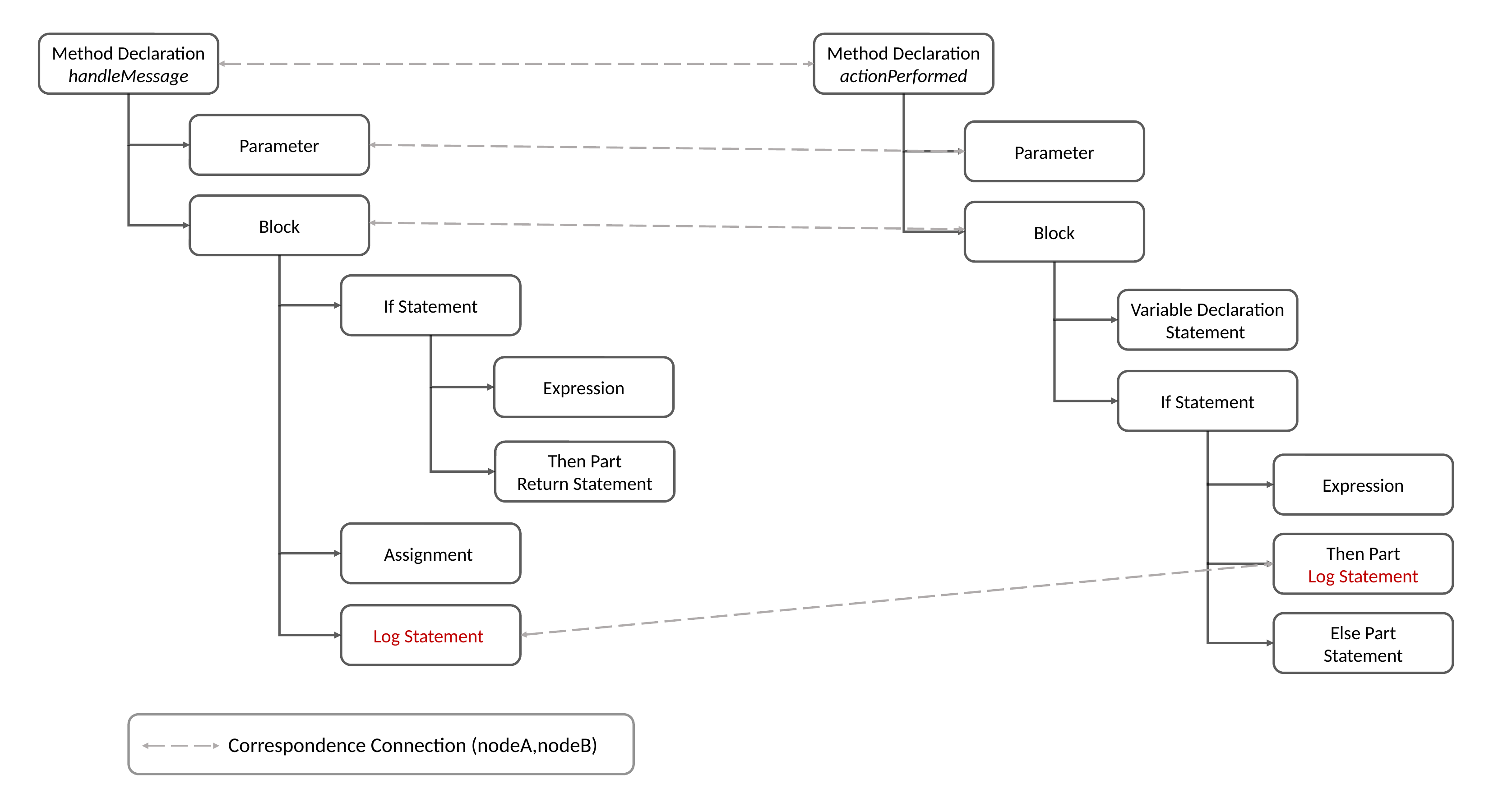

Method Declaration
handleMessage
Method Declaration
actionPerformed
Parameter
Parameter
Block
Block
If Statement

Variable Declaration
Statement

Expression
If Statement
Then Part
Return Statement
Expression

Assignment

Then Part
Log Statement

Log Statement

Else Part
Statement

                Correspondence Connection (nodeA,nodeB)